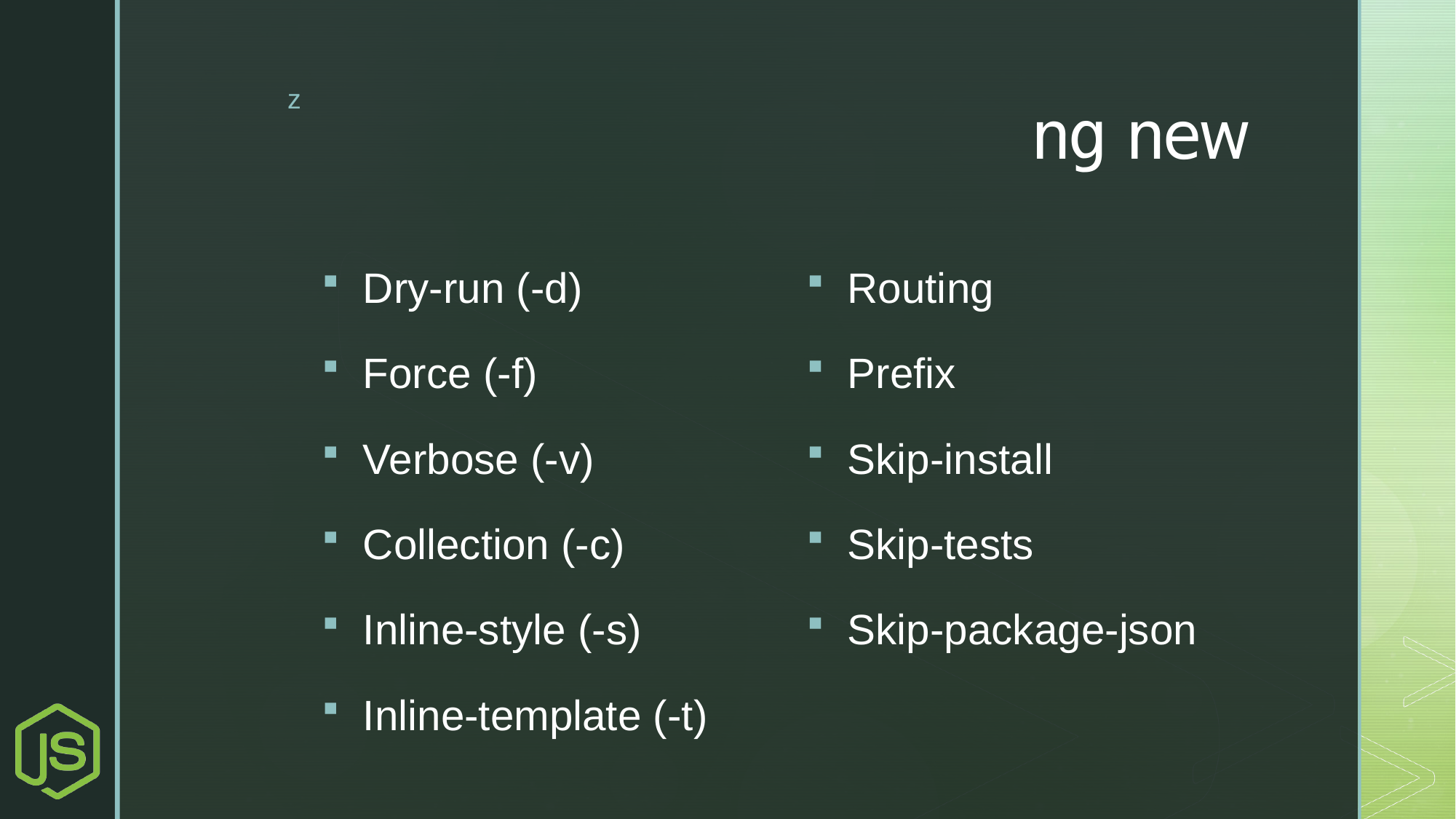

# ng new
Routing
Prefix
Skip-install
Skip-tests
Skip-package-json

Dry-run (-d)
Force (-f)
Verbose (-v)
Collection (-c)
Inline-style (-s)
Inline-template (-t)